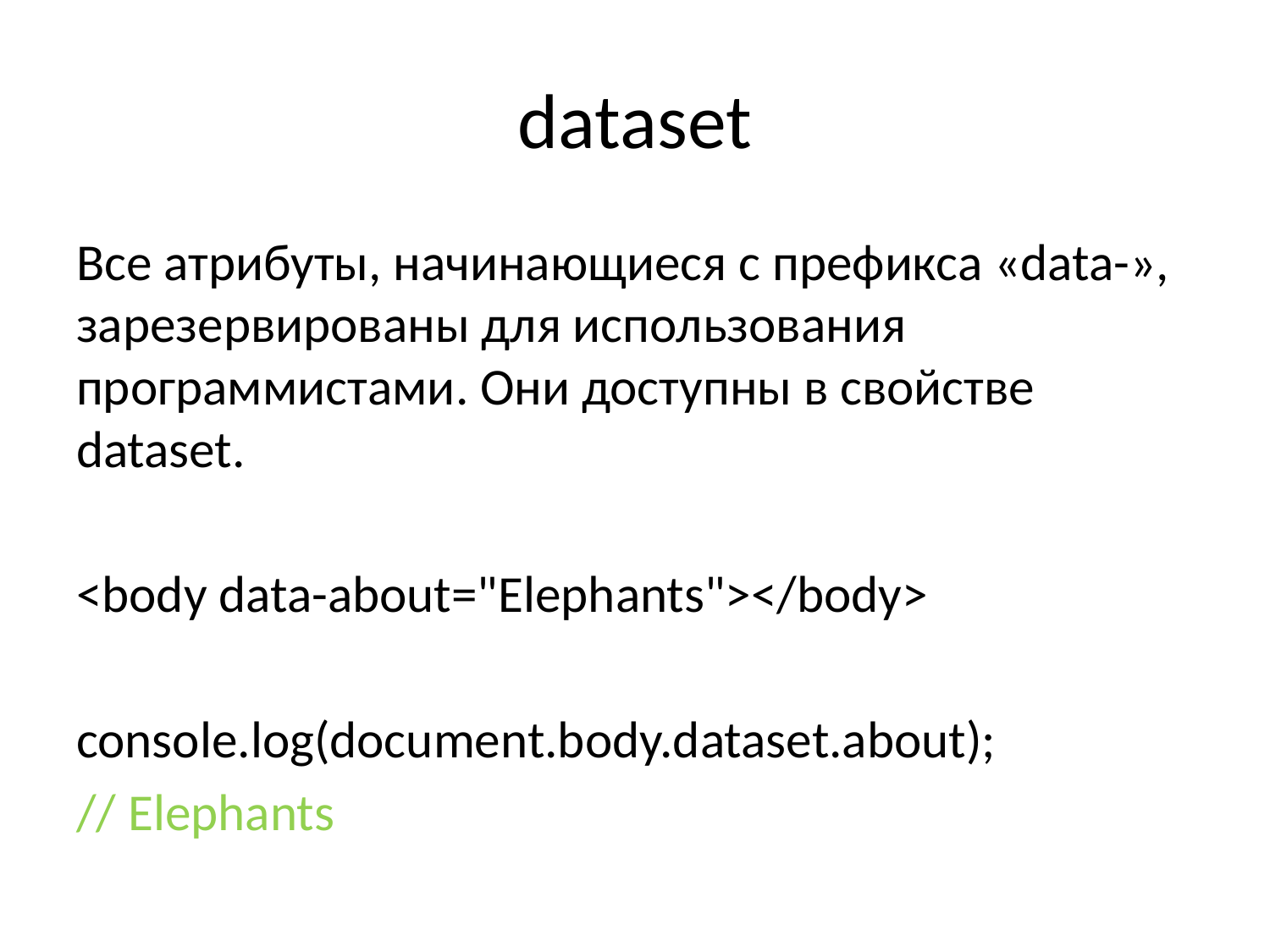

# dataset
Все атрибуты, начинающиеся с префикса «data-», зарезервированы для использования программистами. Они доступны в свойстве dataset.

<body data-about="Elephants"></body>

console.log(document.body.dataset.about);
// Elephants